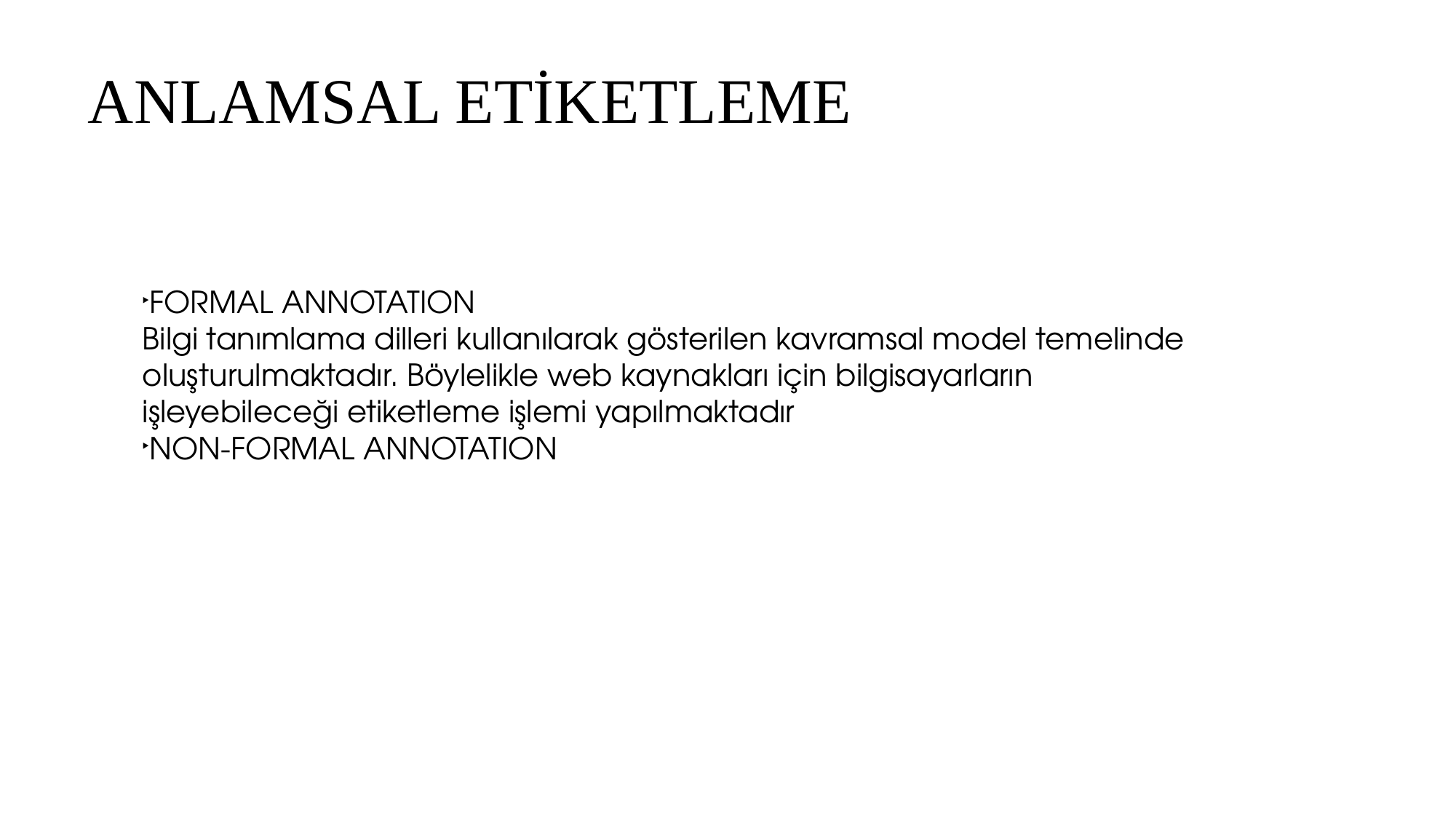

ANLAMSAL ETİKETLEME

FORMAL ANNOTATION
Bilgi tanımlama dilleri kullanılarak gösterilen kavramsal model temelinde oluşturulmaktadır. Böylelikle web kaynakları için bilgisayarların işleyebileceği etiketleme işlemi yapılmaktadır
NON-FORMAL ANNOTATION